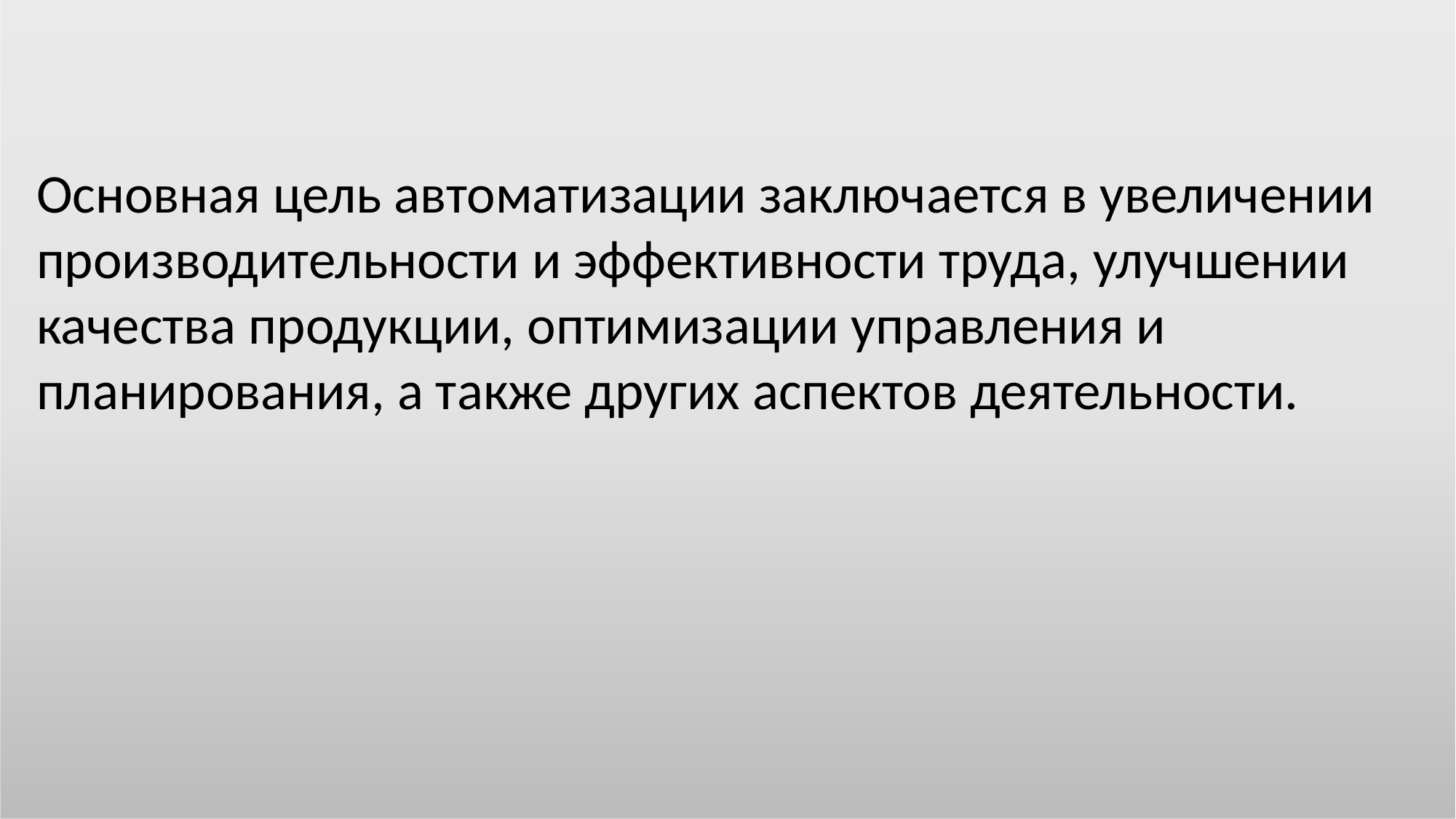

Основная цель автоматизации заключается в увеличении производительности и эффективности труда, улучшении качества продукции, оптимизации управления и планирования, а также других аспектов деятельности.

#